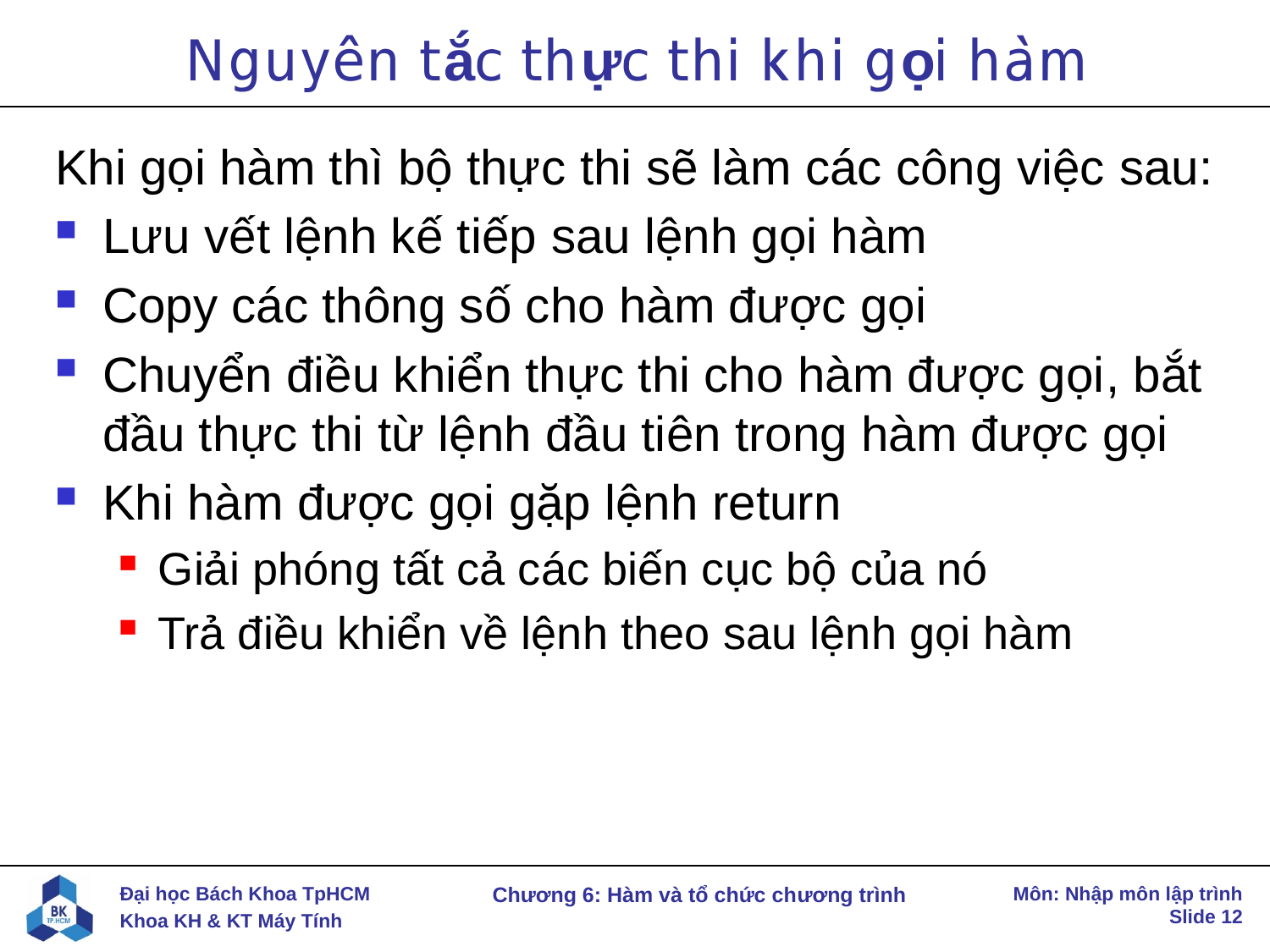

# Nguyên tắc thực thi khi gọi hàm
Khi gọi hàm thì bộ thực thi sẽ làm các công việc sau:
Lưu vết lệnh kế tiếp sau lệnh gọi hàm
Copy các thông số cho hàm được gọi
Chuyển điều khiển thực thi cho hàm được gọi, bắt đầu thực thi từ lệnh đầu tiên trong hàm được gọi
Khi hàm được gọi gặp lệnh return
Giải phóng tất cả các biến cục bộ của nó
Trả điều khiển về lệnh theo sau lệnh gọi hàm